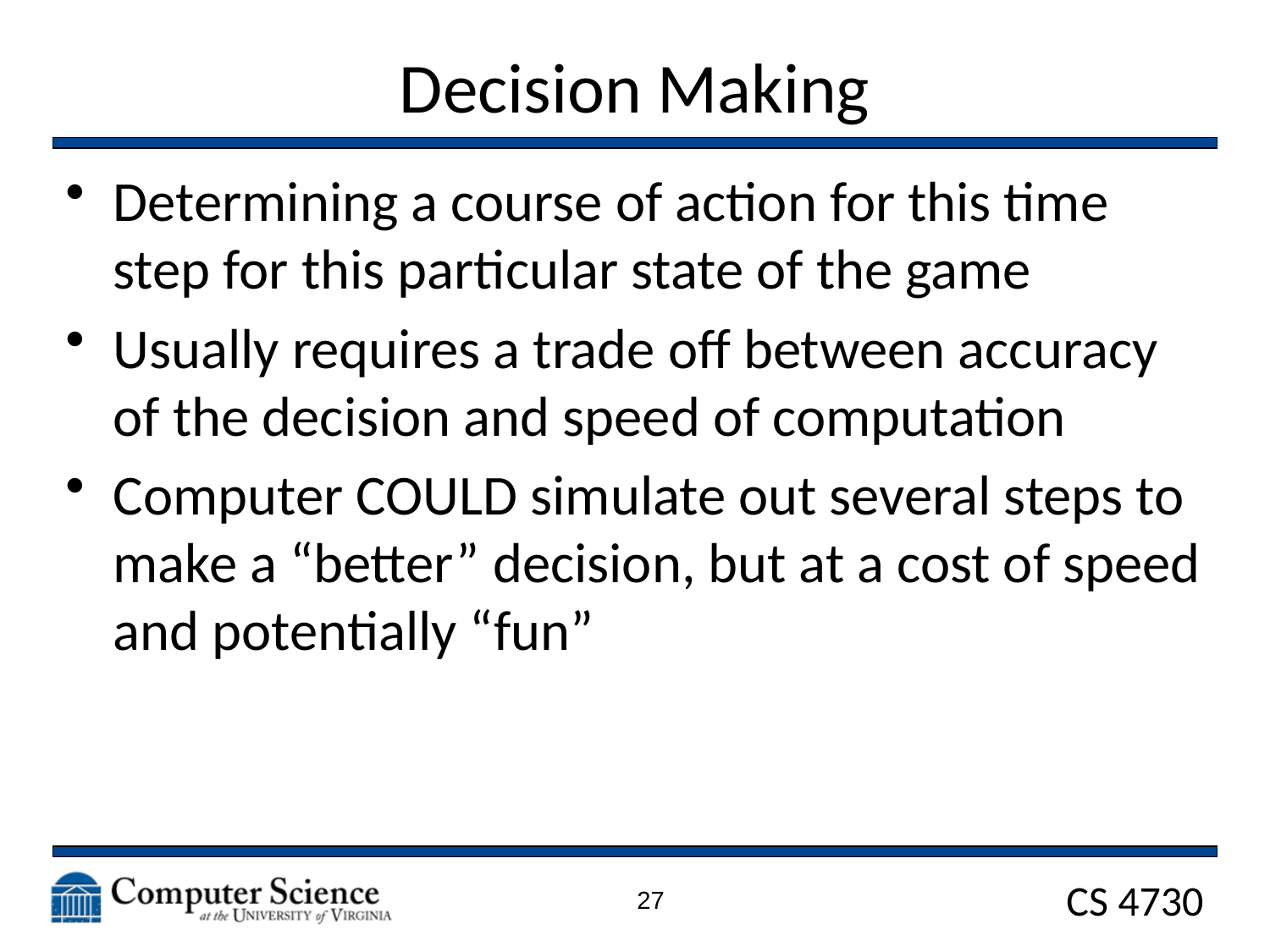

# Decision Making
Determining a course of action for this time step for this particular state of the game
Usually requires a trade off between accuracy of the decision and speed of computation
Computer COULD simulate out several steps to make a “better” decision, but at a cost of speed and potentially “fun”
27